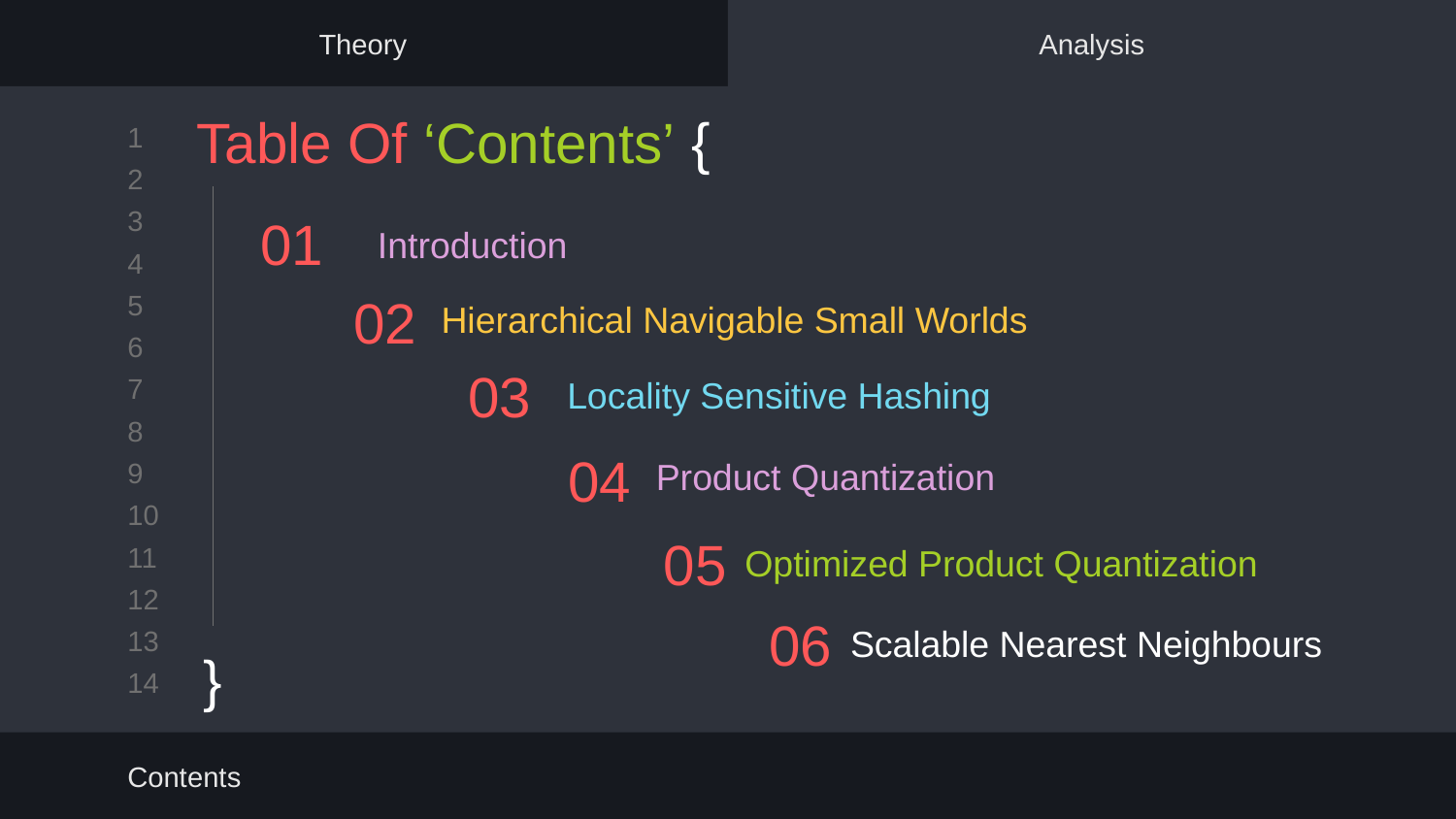

Theory
Analysis
Table Of ‘Contents’ {
}
# 01
Introduction
Hierarchical Navigable Small Worlds
02
Locality Sensitive Hashing
03
Product Quantization
04
Optimized Product Quantization
05
Scalable Nearest Neighbours
06
Contents